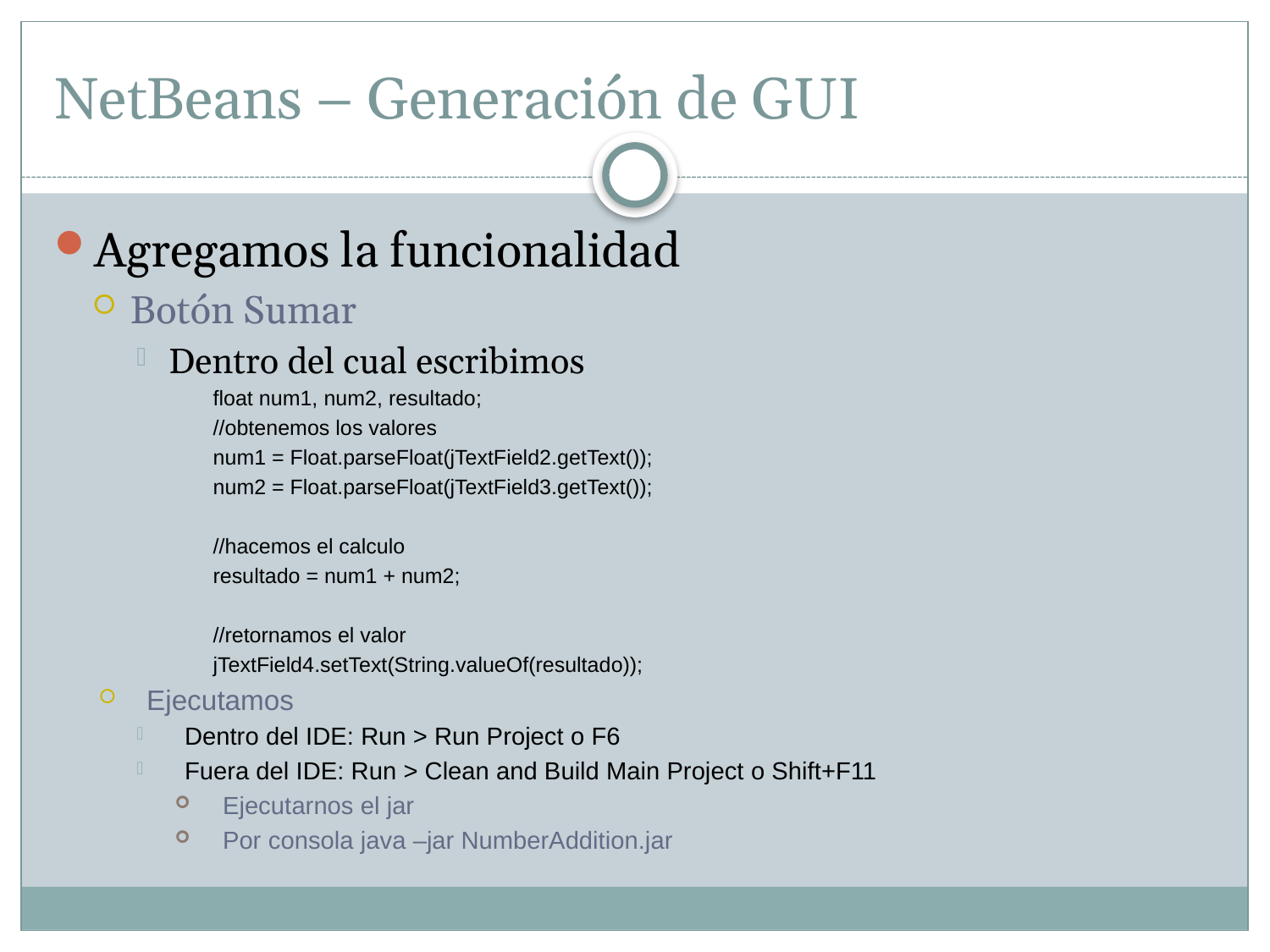

# NetBeans – Generación de GUI
Agregamos la funcionalidad
Botón Sumar
Dentro del cual escribimos
float num1, num2, resultado;
//obtenemos los valores
num1 = Float.parseFloat(jTextField2.getText());
num2 = Float.parseFloat(jTextField3.getText());

//hacemos el calculo
resultado = num1 + num2;

//retornamos el valor
jTextField4.setText(String.valueOf(resultado));
Ejecutamos
Dentro del IDE: Run > Run Project o F6
Fuera del IDE: Run > Clean and Build Main Project o Shift+F11
Ejecutarnos el jar
Por consola java –jar NumberAddition.jar